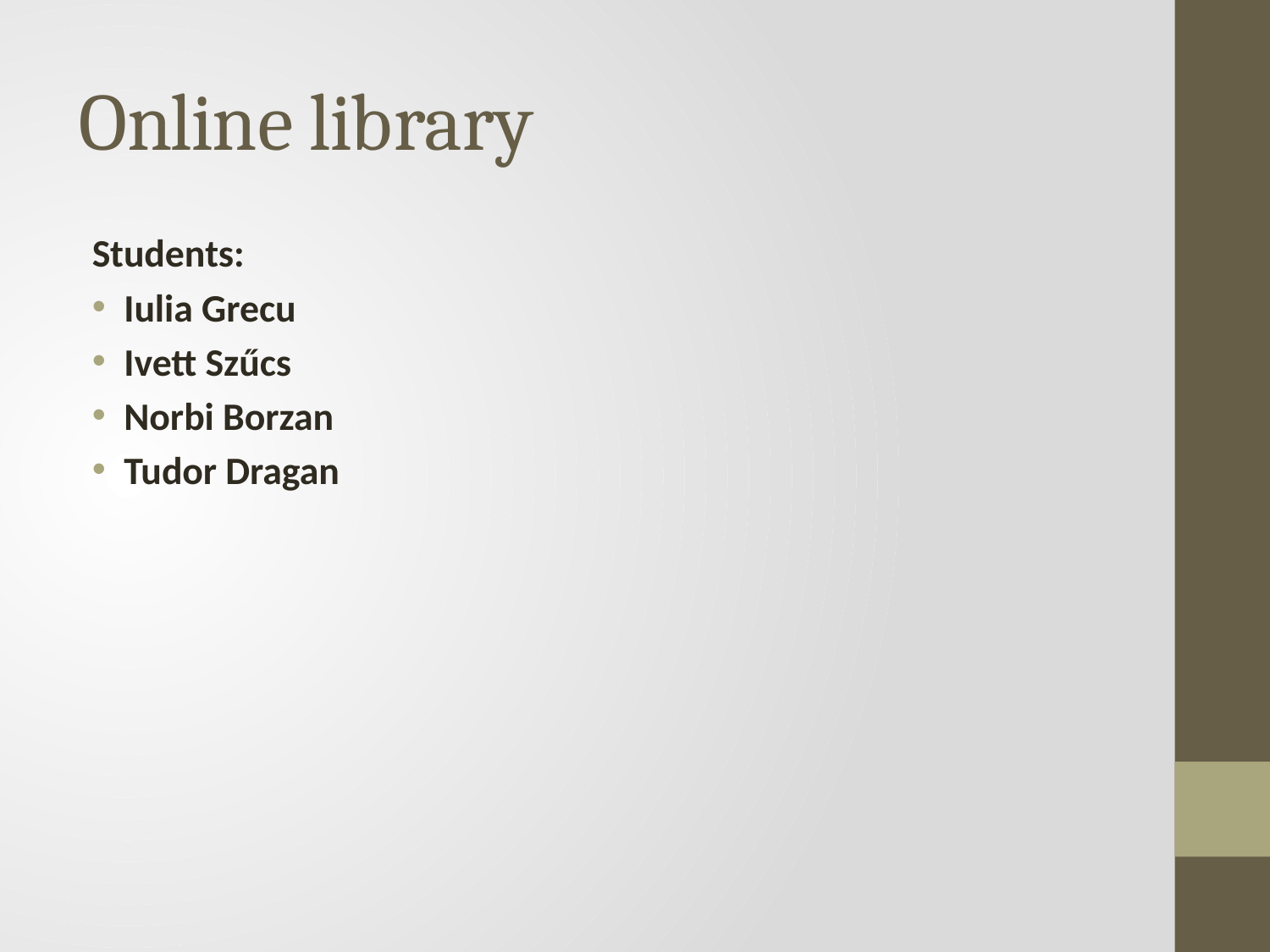

# Online library
Students:
Iulia Grecu
Ivett Szűcs
Norbi Borzan
Tudor Dragan